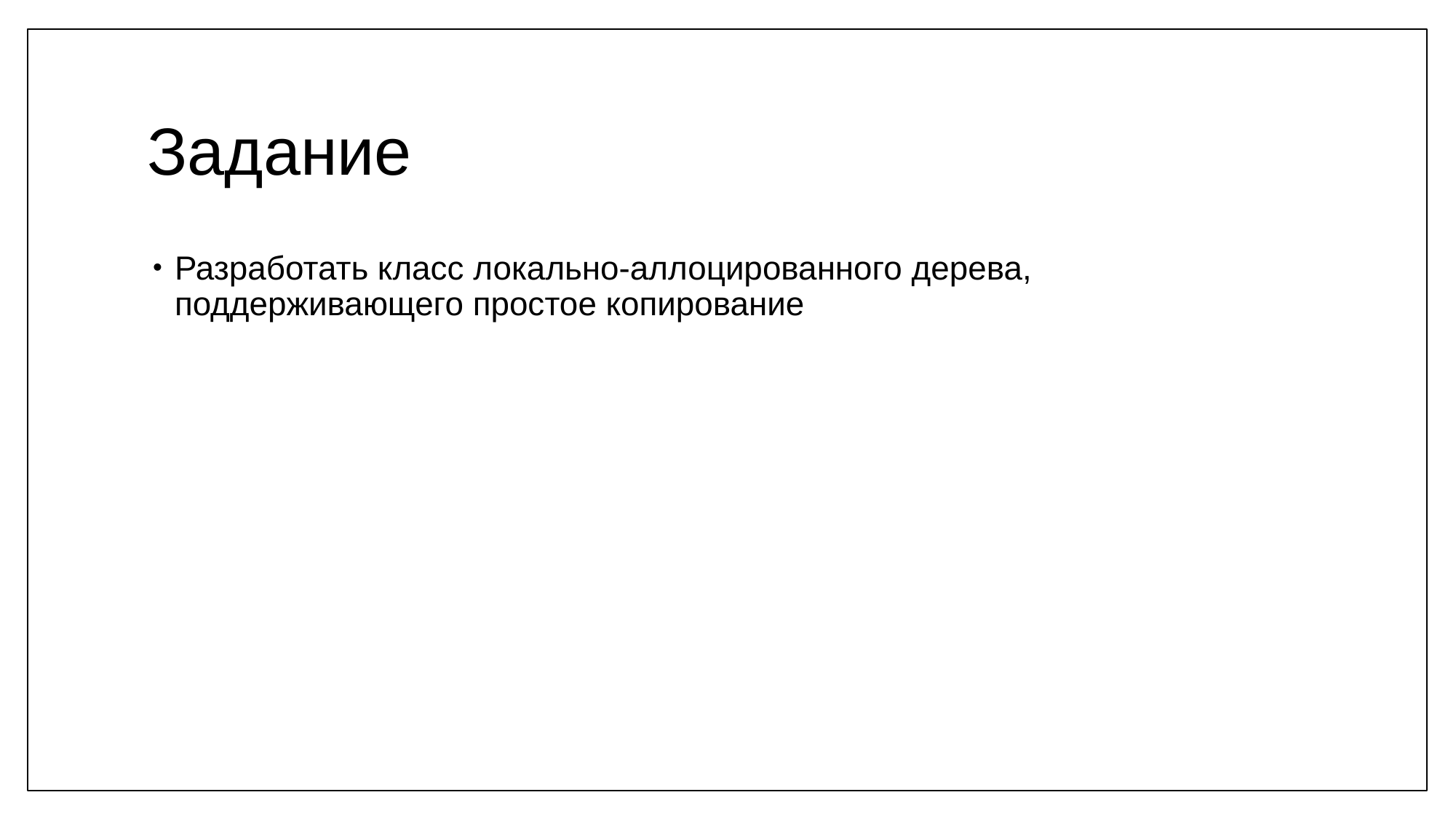

# Задание
Разработать класс локально-аллоцированного дерева, поддерживающего простое копирование